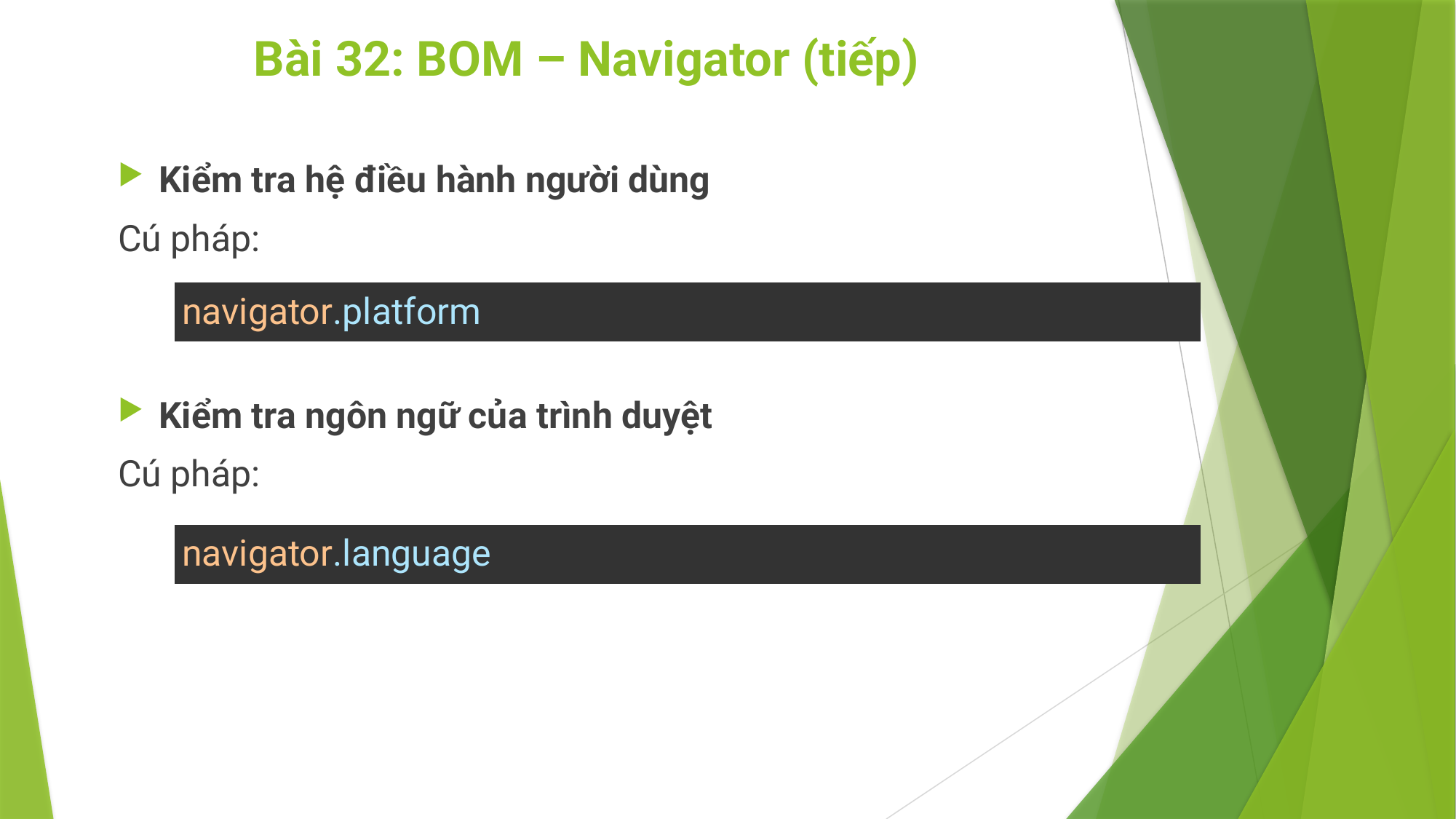

# Bài 32: BOM – Navigator (tiếp)
Kiểm tra hệ điều hành người dùng
Cú pháp:

Kiểm tra ngôn ngữ của trình duyệt
Cú pháp:

| navigator.platform |
| --- |

| navigator.language |
| --- |